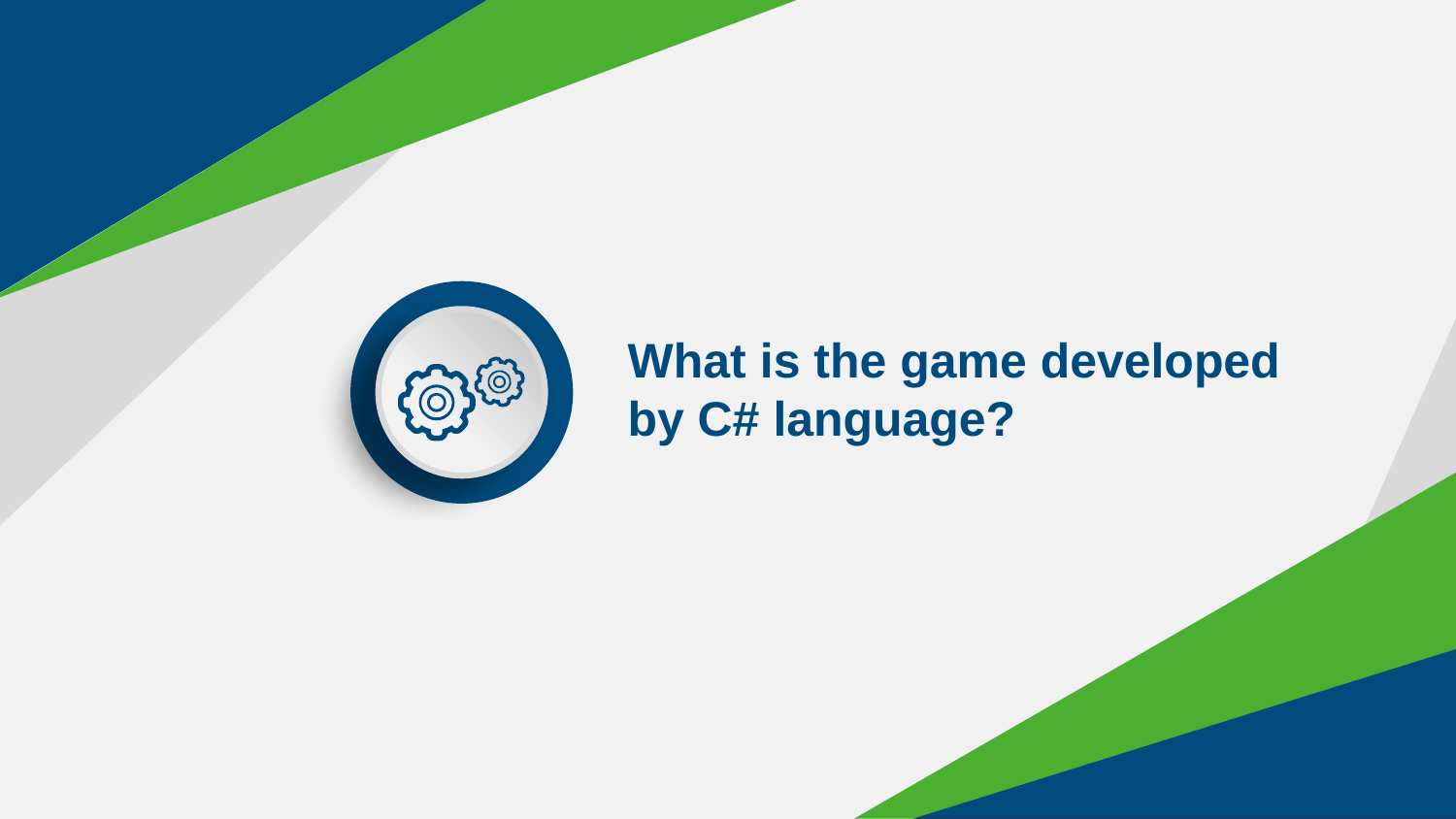

What is the game developed
by C# language?